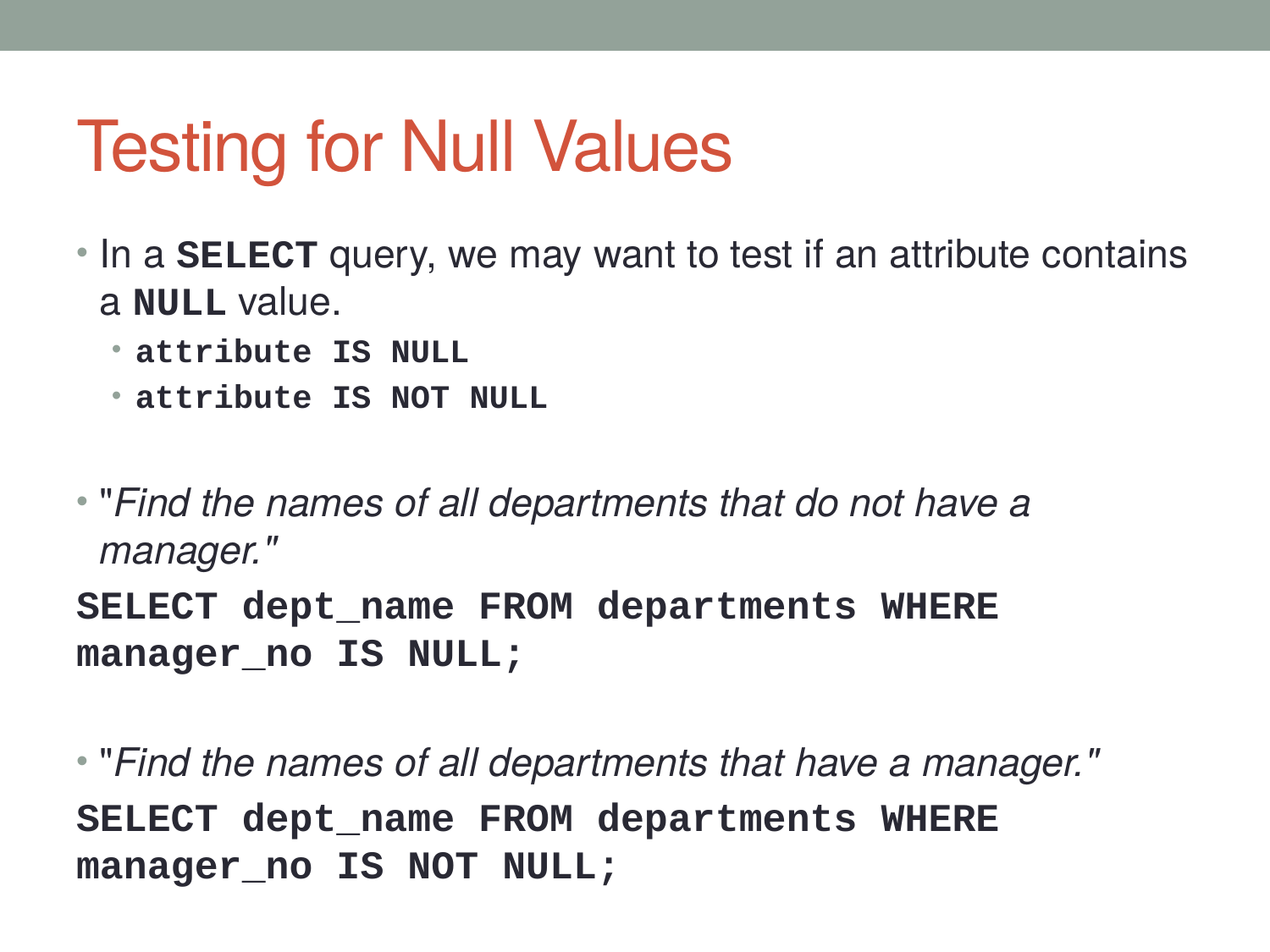

# Testing for Null Values
In a SELECT query, we may want to test if an attribute contains a NULL value.
attribute IS NULL
attribute IS NOT NULL

"Find the names of all departments that do not have a manager."
SELECT dept_name FROM departments WHERE manager_no IS NULL;

"Find the names of all departments that have a manager."
SELECT dept_name FROM departments WHERE manager_no IS NOT NULL;